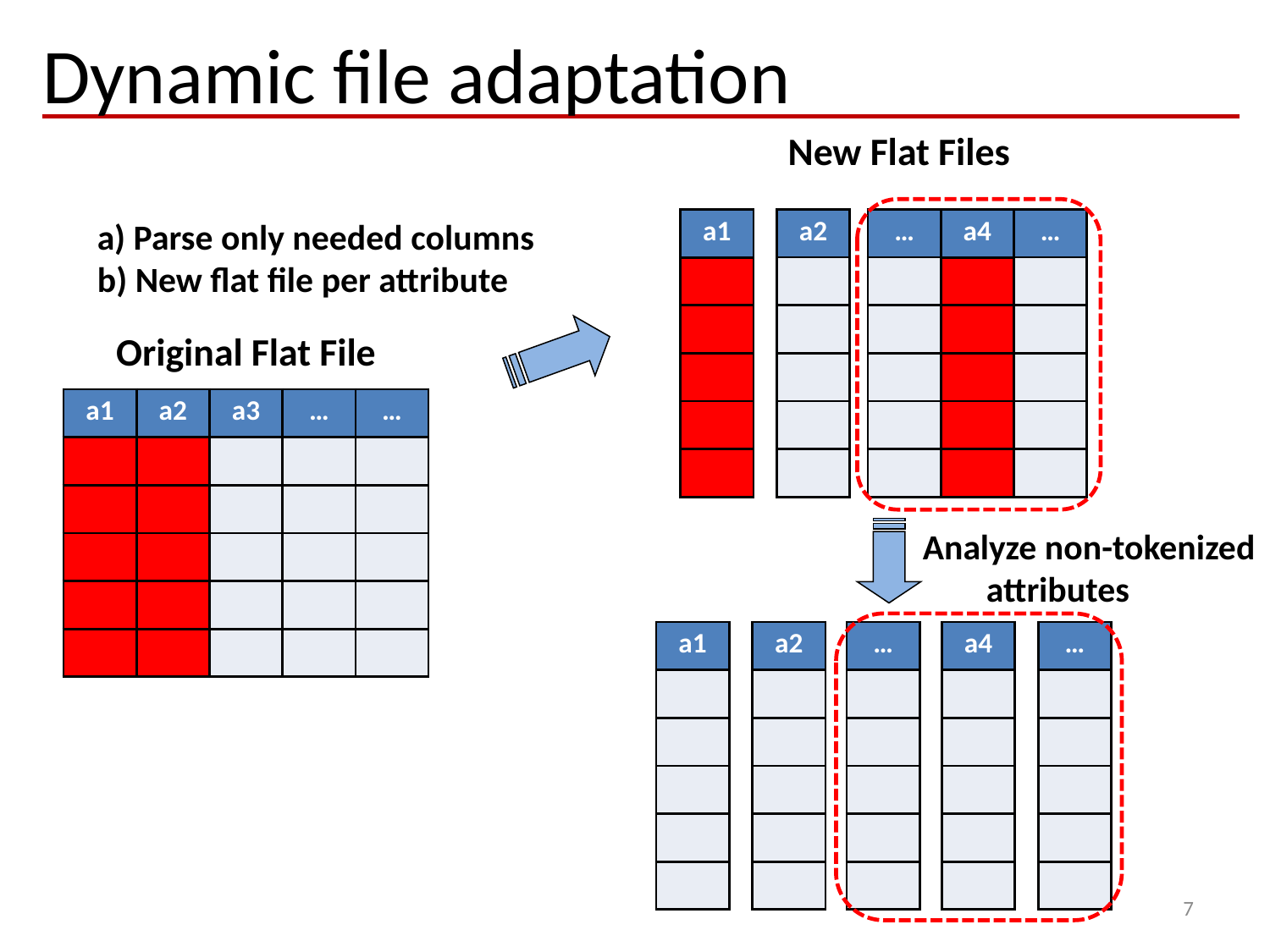

# Dynamic file adaptation
New Flat Files

a) Parse only needed columns
b) New flat file per attribute
| a1 |
| --- |
|  |
|  |
|  |
|  |
|  |
| a2 |
| --- |
|  |
|  |
|  |
|  |
|  |
| … | a4 | … |
| --- | --- | --- |
|  |  |  |
|  |  |  |
|  |  |  |
|  |  |  |
|  |  |  |
|  |
| --- |
|  |
|  |
|  |
|  |
|  |
| --- |
|  |
|  |
|  |
|  |
Original Flat File

| a1 | a2 | a3 | … | … |
| --- | --- | --- | --- | --- |
|  |  |  |  |  |
|  |  |  |  |  |
|  |  |  |  |  |
|  |  |  |  |  |
|  |  |  |  |  |
|  |  |
| --- | --- |
|  |  |
|  |  |
|  |  |
|  |  |
Analyze non-tokenized attributes

| a1 |
| --- |
|  |
|  |
|  |
|  |
|  |
| a2 |
| --- |
|  |
|  |
|  |
|  |
|  |
| … |
| --- |
|  |
|  |
|  |
|  |
|  |
| a4 |
| --- |
|  |
|  |
|  |
|  |
|  |
| … |
| --- |
|  |
|  |
|  |
|  |
|  |
7